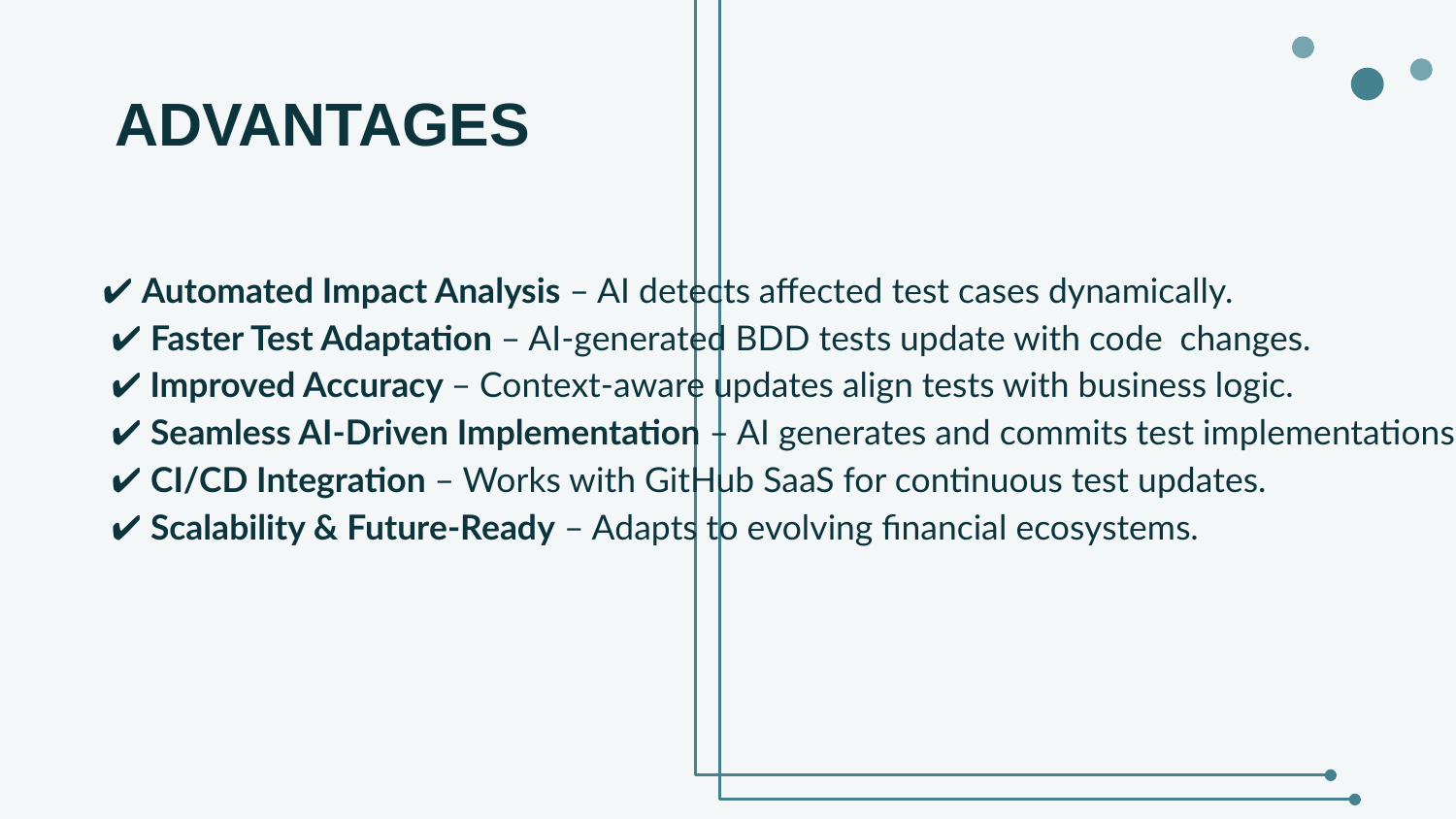

# ADVANTAGES

✔ Automated Impact Analysis – AI detects affected test cases dynamically.
 ✔ Faster Test Adaptation – AI-generated BDD tests update with code  changes.
 ✔ Improved Accuracy – Context-aware updates align tests with business logic.
 ✔ Seamless AI-Driven Implementation – AI generates and commits test implementations.
 ✔ CI/CD Integration – Works with GitHub SaaS for continuous test updates.
 ✔ Scalability & Future-Ready – Adapts to evolving financial ecosystems.